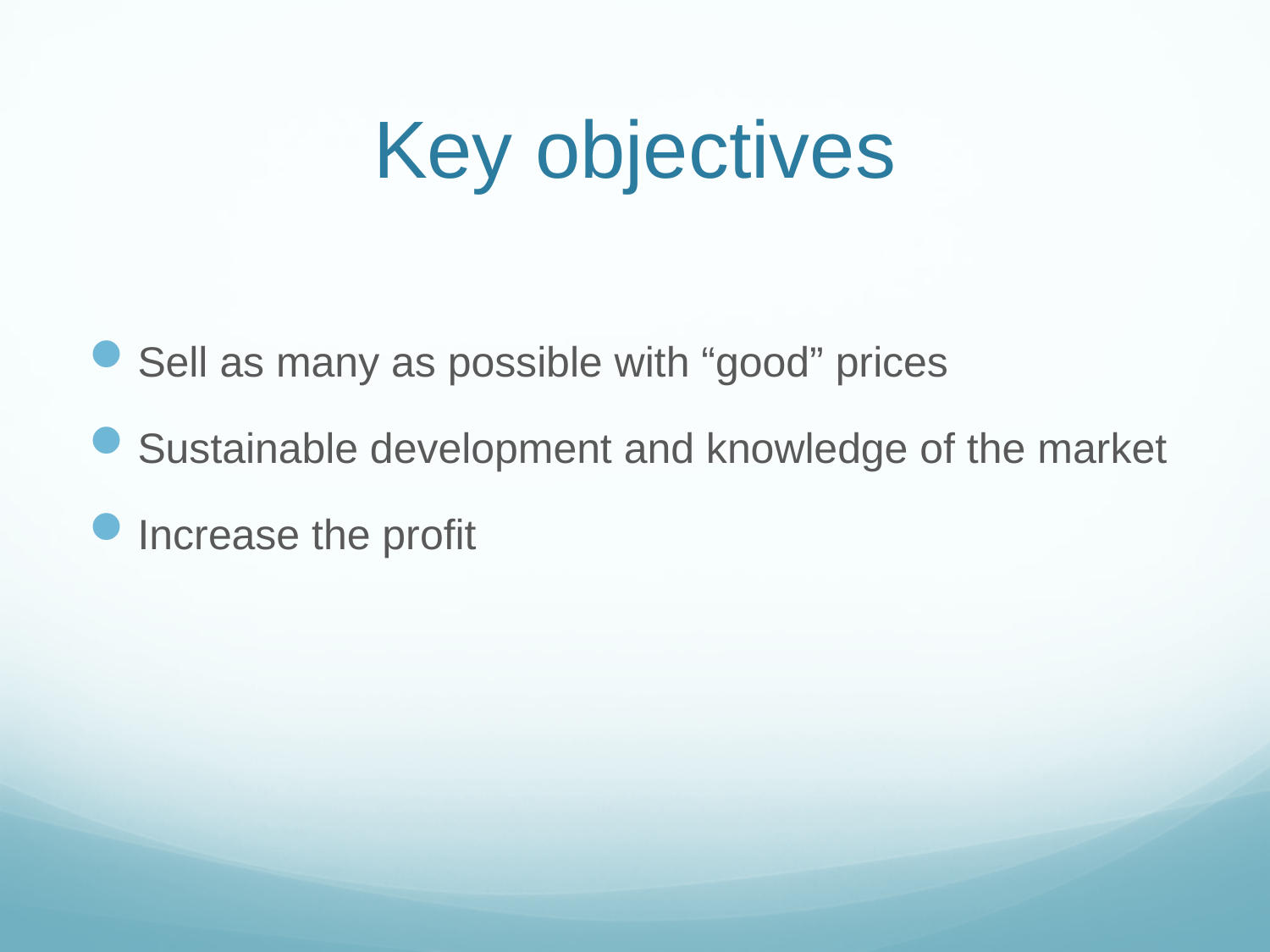

# Key objectives
Sell as many as possible with “good” prices
Sustainable development and knowledge of the market
Increase the profit